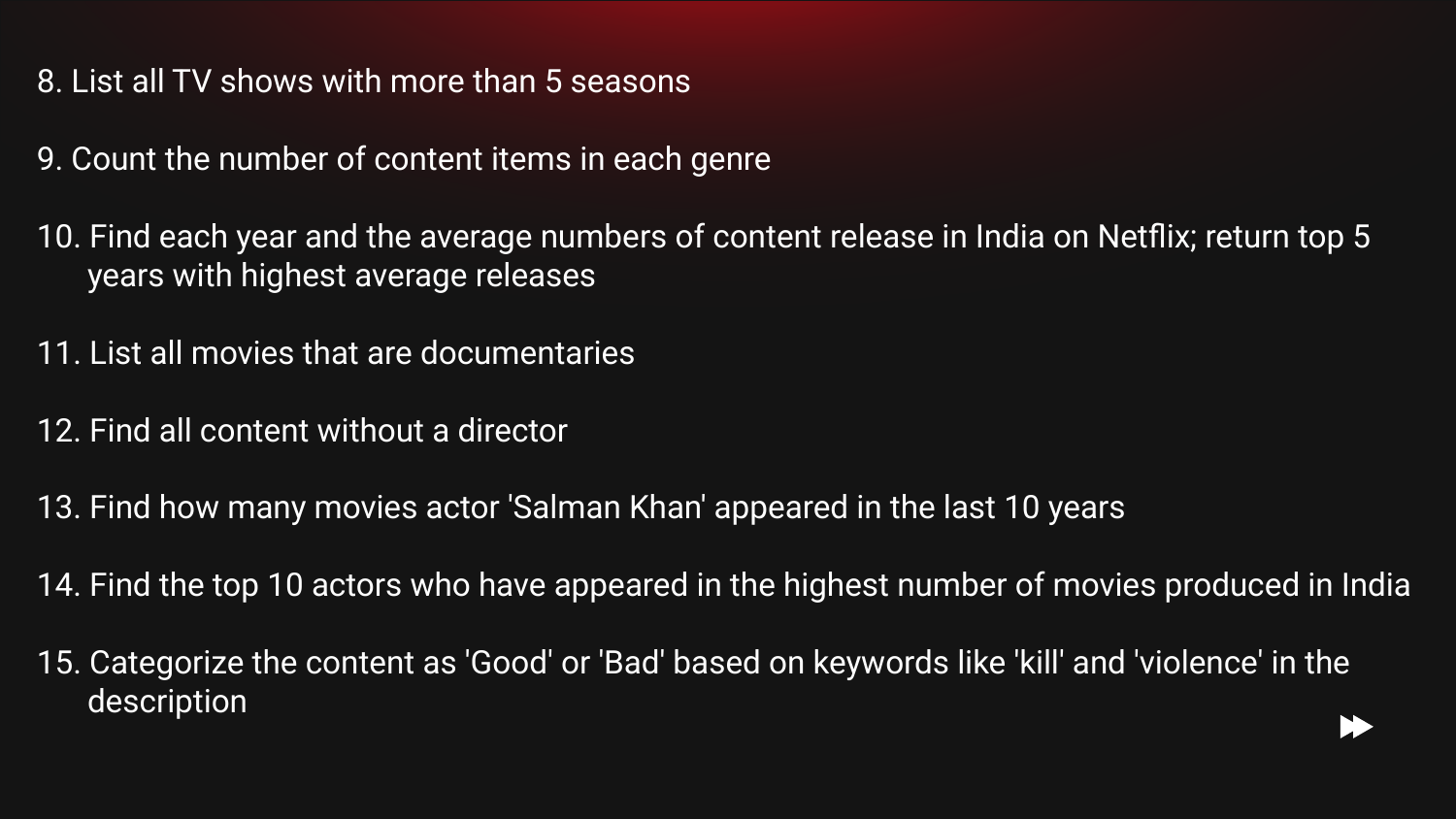

8. List all TV shows with more than 5 seasons

9. Count the number of content items in each genre

10. Find each year and the average numbers of content release in India on Netflix; return top 5 years with highest average releases

11. List all movies that are documentaries

12. Find all content without a director

13. Find how many movies actor 'Salman Khan' appeared in the last 10 years

14. Find the top 10 actors who have appeared in the highest number of movies produced in India

15. Categorize the content as 'Good' or 'Bad' based on keywords like 'kill' and 'violence' in the description

01